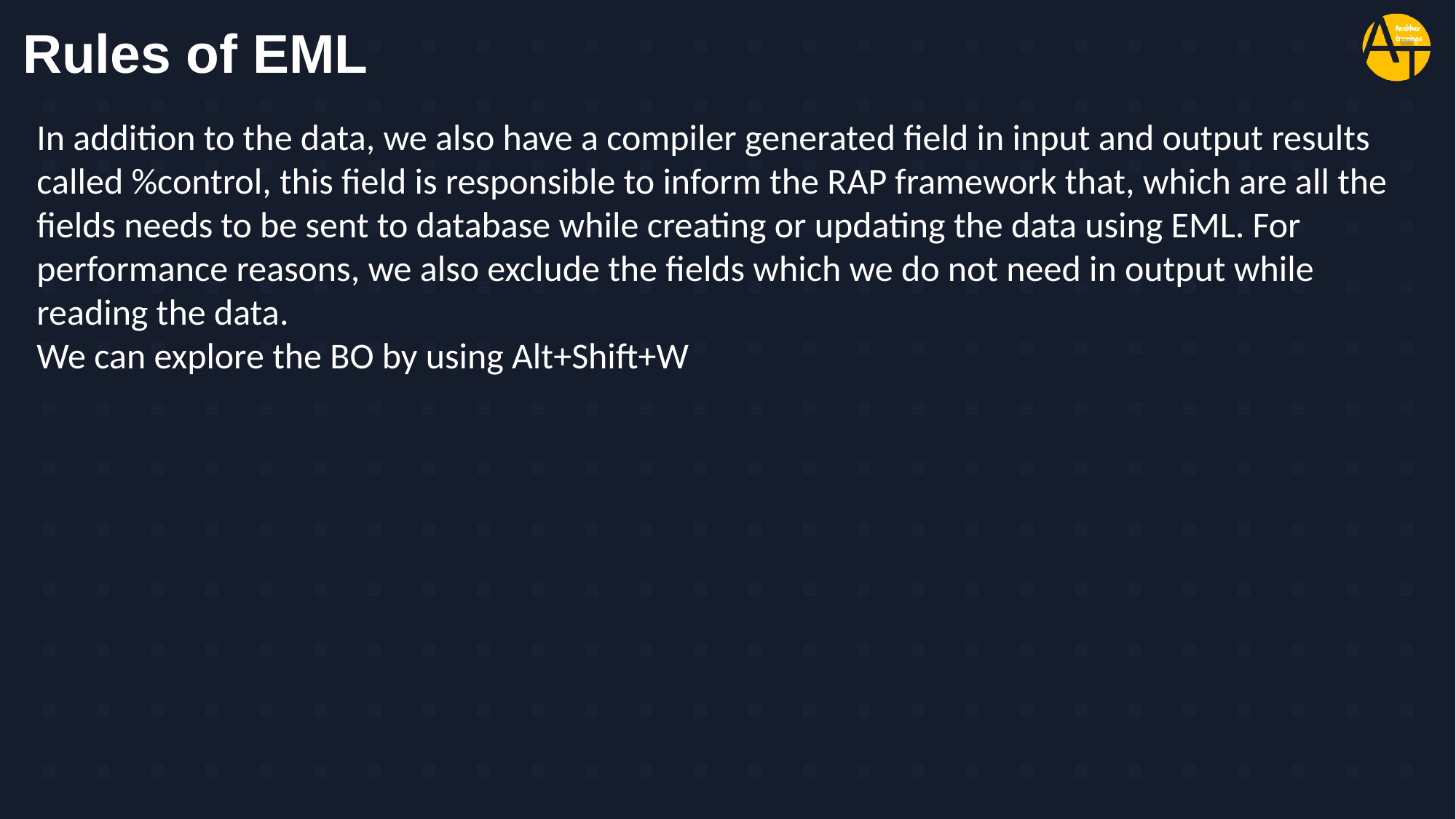

# Rules of EML
In addition to the data, we also have a compiler generated field in input and output results called %control, this field is responsible to inform the RAP framework that, which are all the fields needs to be sent to database while creating or updating the data using EML. For performance reasons, we also exclude the fields which we do not need in output while reading the data.
We can explore the BO by using Alt+Shift+W